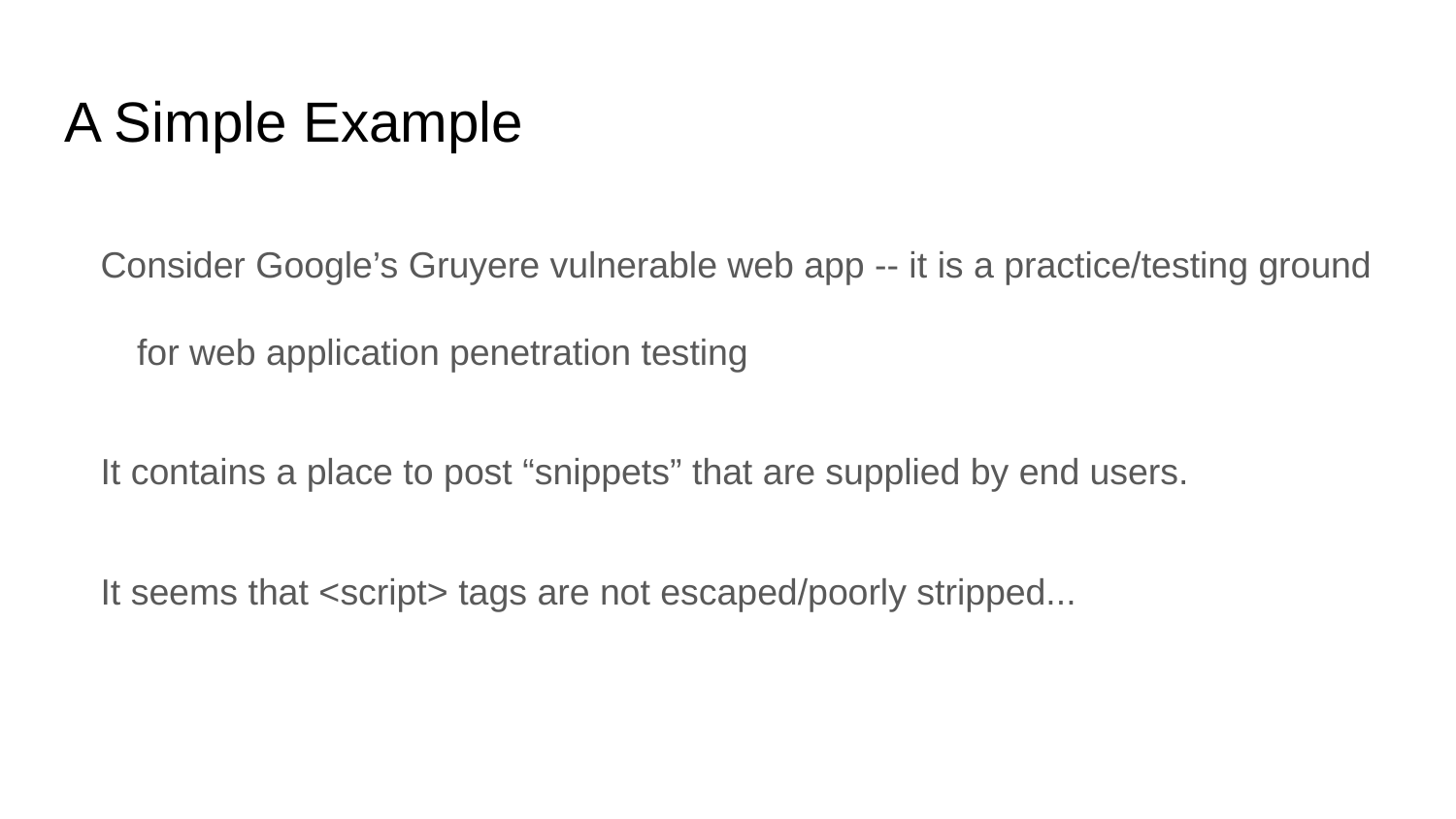

# A Simple Example
Consider Google’s Gruyere vulnerable web app -- it is a practice/testing ground for web application penetration testing
It contains a place to post “snippets” that are supplied by end users.
It seems that <script> tags are not escaped/poorly stripped...